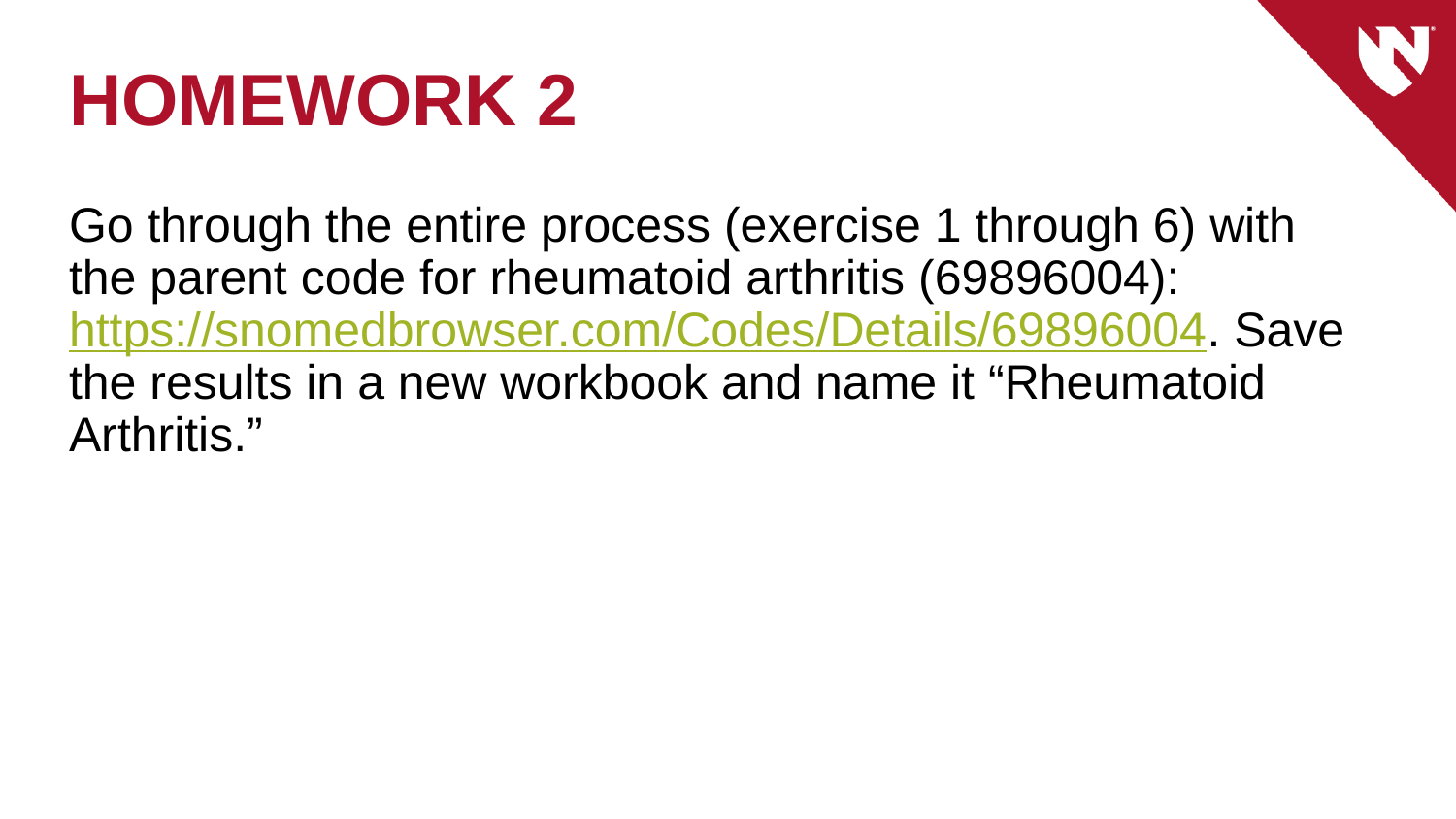

# HOMEWORK 2
Go through the entire process (exercise 1 through 6) with the parent code for rheumatoid arthritis (69896004): https://snomedbrowser.com/Codes/Details/69896004. Save the results in a new workbook and name it “Rheumatoid Arthritis.”